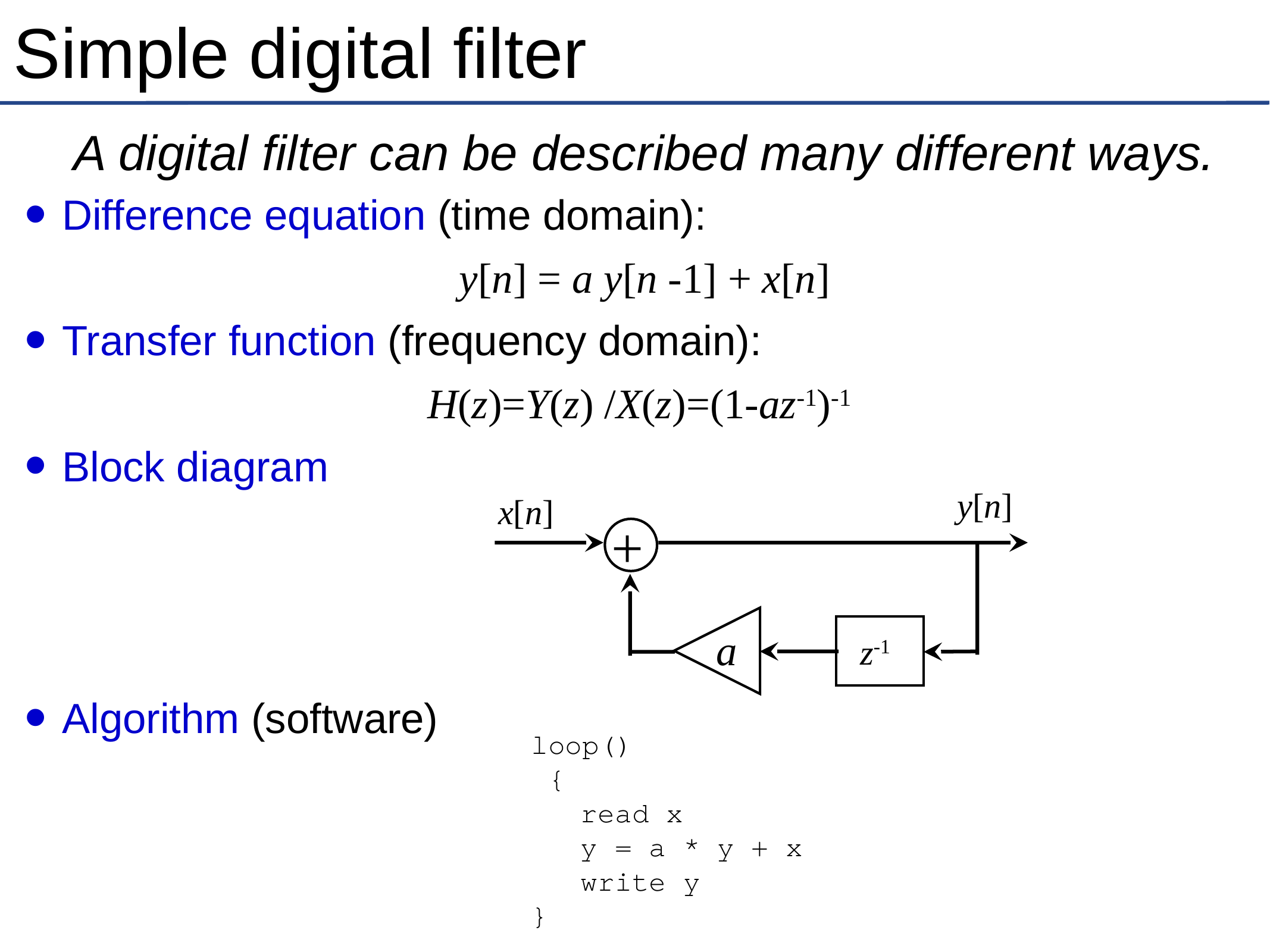

# Simple digital filter
A digital filter can be described many different ways.
Difference equation (time domain):
y[n] = a y[n -1] + x[n]
Transfer function (frequency domain):
H(z)=Y(z) /X(z)=(1-az-1)-1
Block diagram

Algorithm (software)
y[n]
x[n]
+

z-1
a

loop()
 {
	read x
 	y = a * y + x
 	write y
}